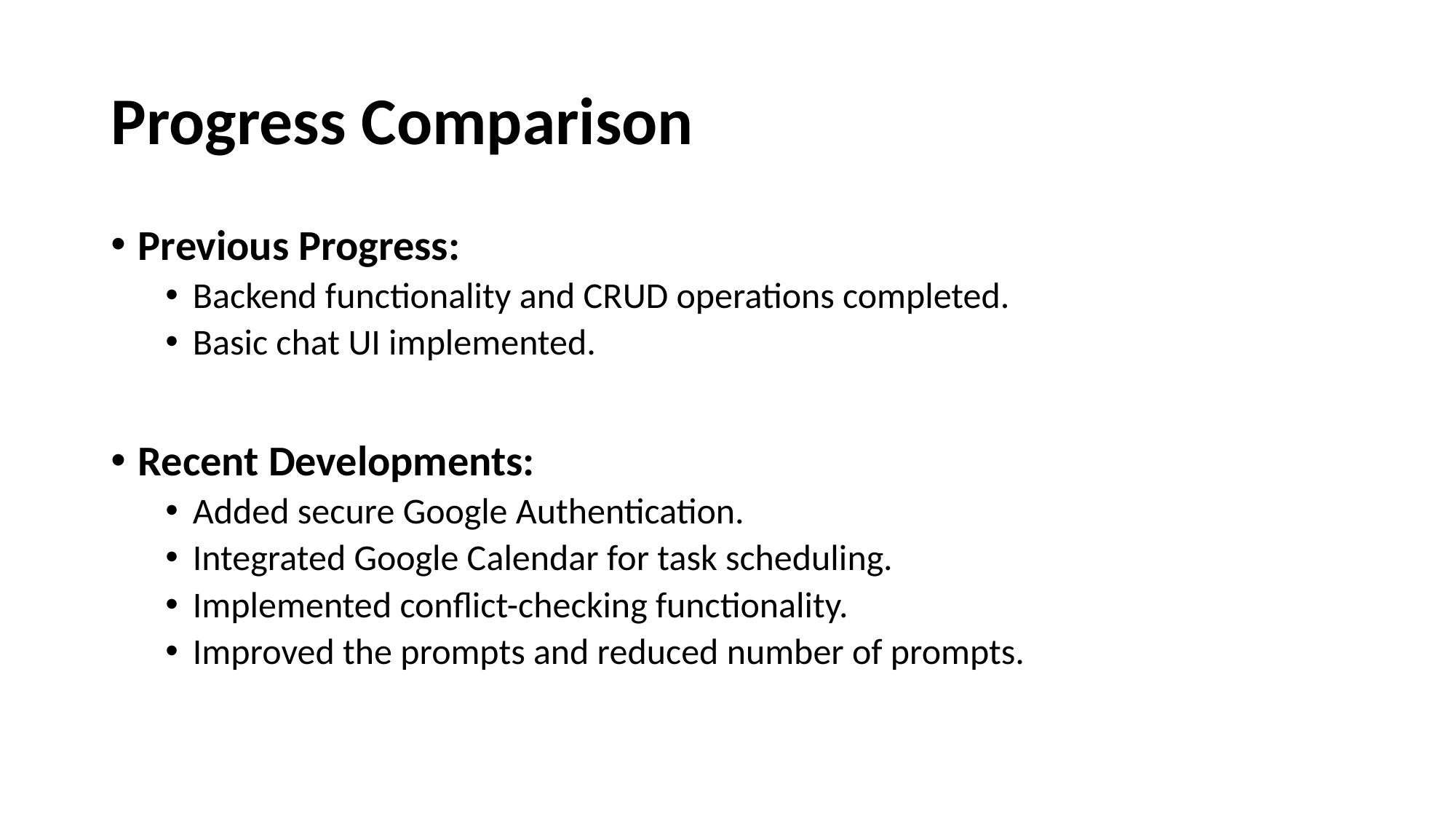

# Progress Comparison
Previous Progress:
Backend functionality and CRUD operations completed.
Basic chat UI implemented.

Recent Developments:
Added secure Google Authentication.
Integrated Google Calendar for task scheduling.
Implemented conflict-checking functionality.
Improved the prompts and reduced number of prompts.